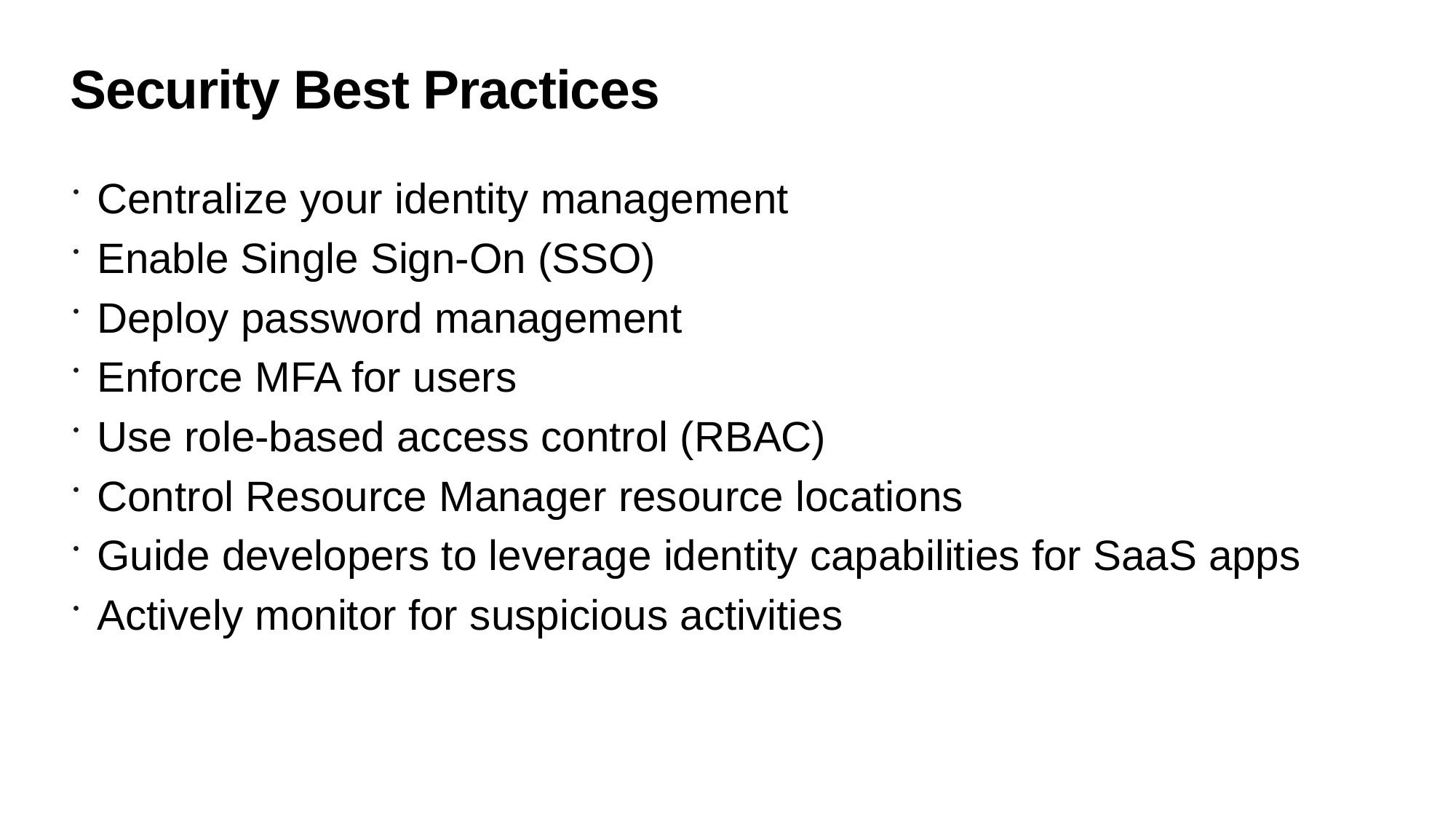

# Security Best Practices
Centralize your identity management
Enable Single Sign-On (SSO)
Deploy password management
Enforce MFA for users
Use role-based access control (RBAC)
Control Resource Manager resource locations
Guide developers to leverage identity capabilities for SaaS apps
Actively monitor for suspicious activities